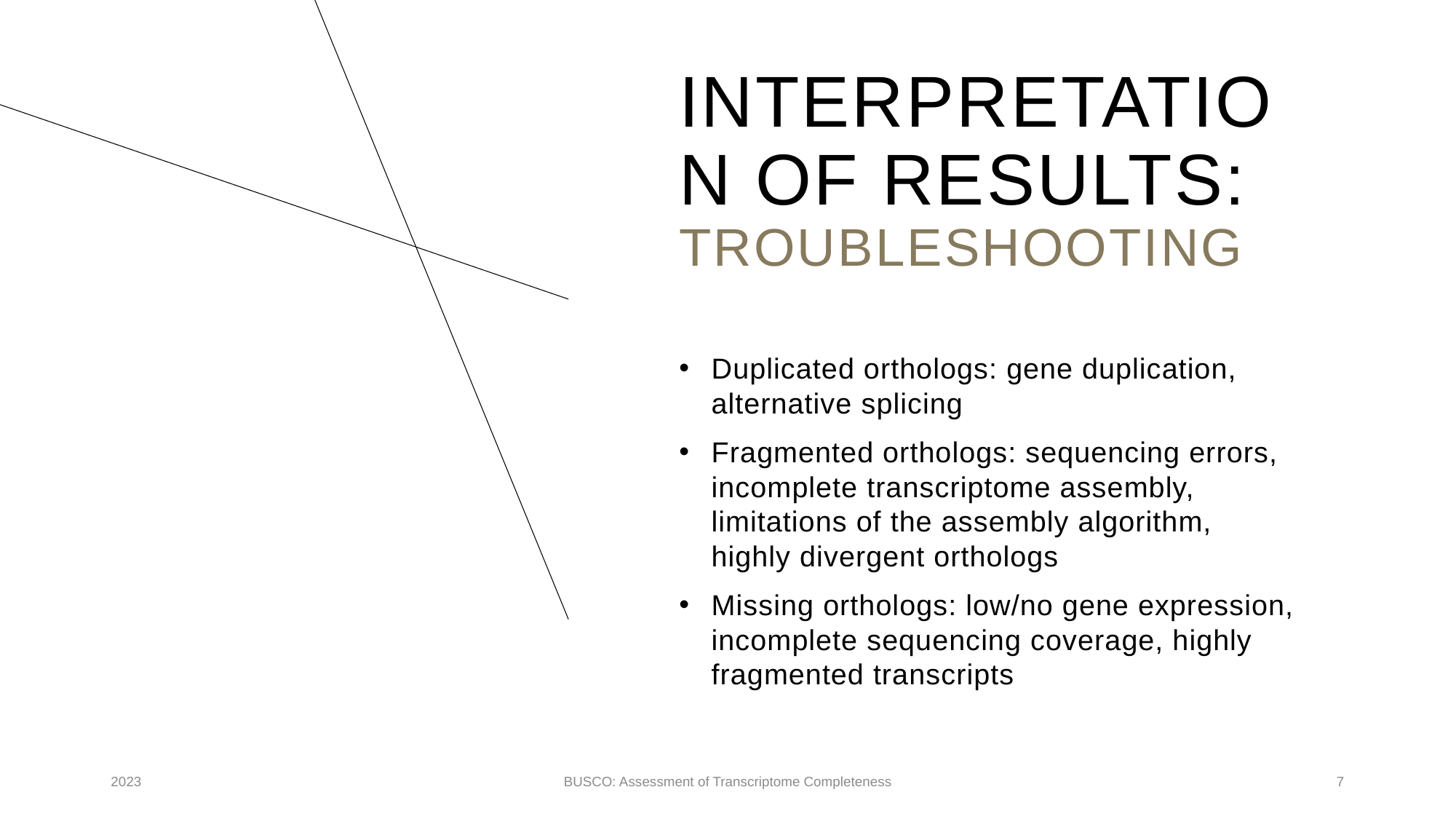

# Interpretation OF Results: TROUBLESHOOTING
Duplicated orthologs: gene duplication, alternative splicing
Fragmented orthologs: sequencing errors, incomplete transcriptome assembly, limitations of the assembly algorithm, highly divergent orthologs
Missing orthologs: low/no gene expression, incomplete sequencing coverage, highly fragmented transcripts

2023
BUSCO: Assessment of Transcriptome Completeness
7